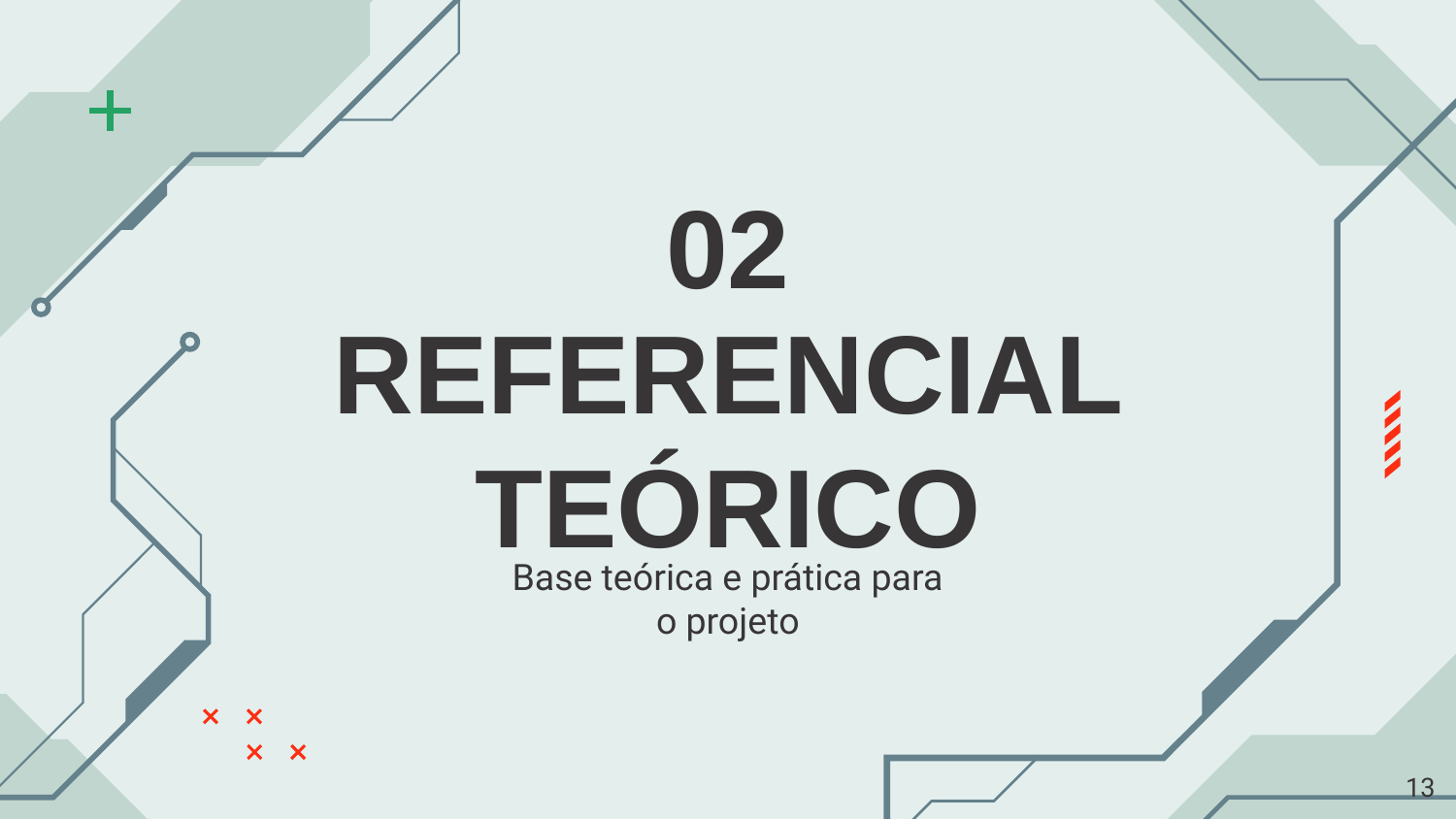

02
# REFERENCIAL TEÓRICO
Base teórica e prática para o projeto
13